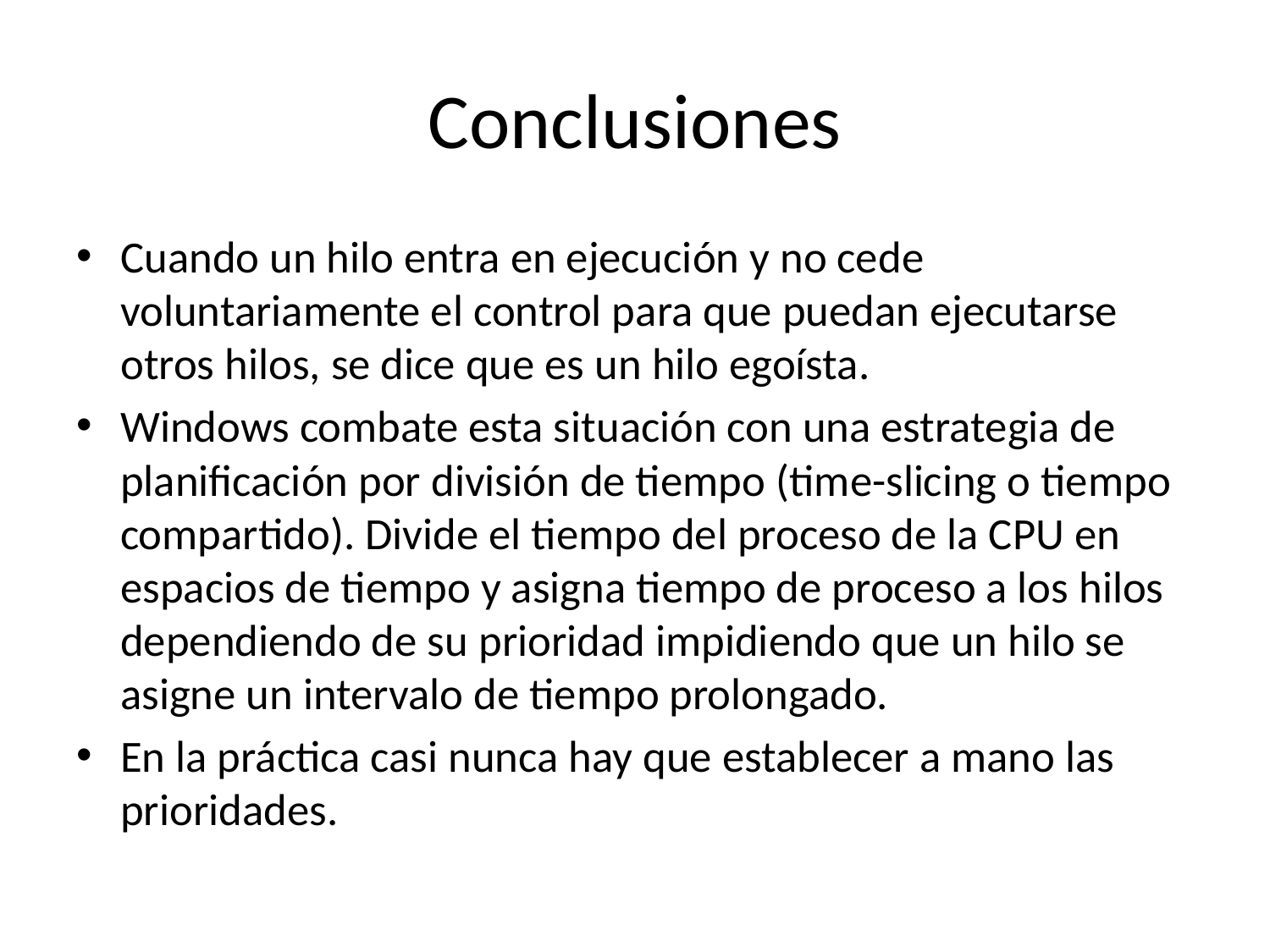

# Conclusiones
Cuando un hilo entra en ejecución y no cede voluntariamente el control para que puedan ejecutarse otros hilos, se dice que es un hilo egoísta.
Windows combate esta situación con una estrategia de planificación por división de tiempo (time-slicing o tiempo compartido). Divide el tiempo del proceso de la CPU en espacios de tiempo y asigna tiempo de proceso a los hilos dependiendo de su prioridad impidiendo que un hilo se asigne un intervalo de tiempo prolongado.
En la práctica casi nunca hay que establecer a mano las prioridades.